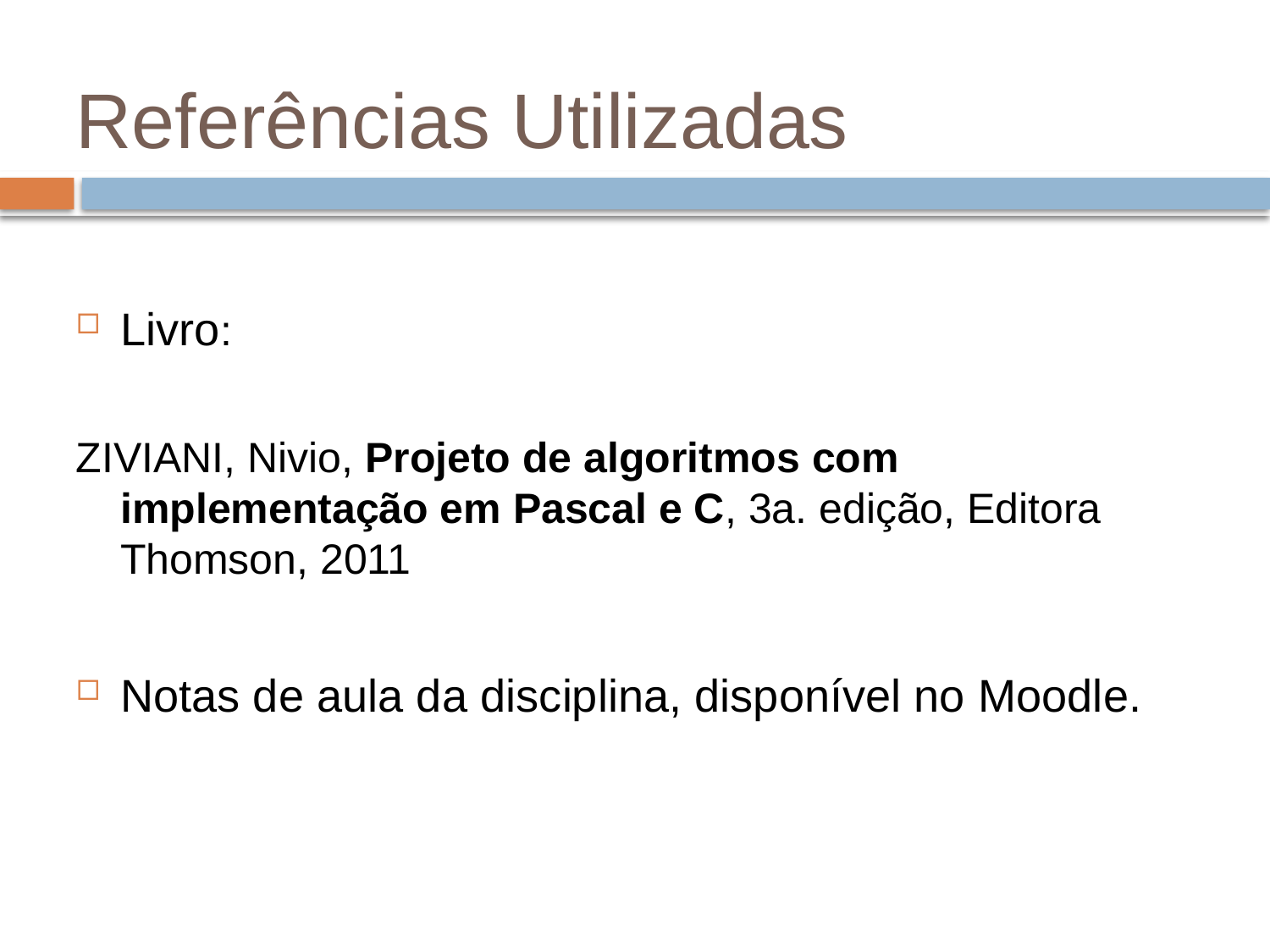

# Referências Utilizadas

Livro:

ZIVIANI, Nivio, Projeto de algoritmos com implementação em Pascal e C, 3a. edição, Editora Thomson, 2011

Notas de aula da disciplina, disponível no Moodle.